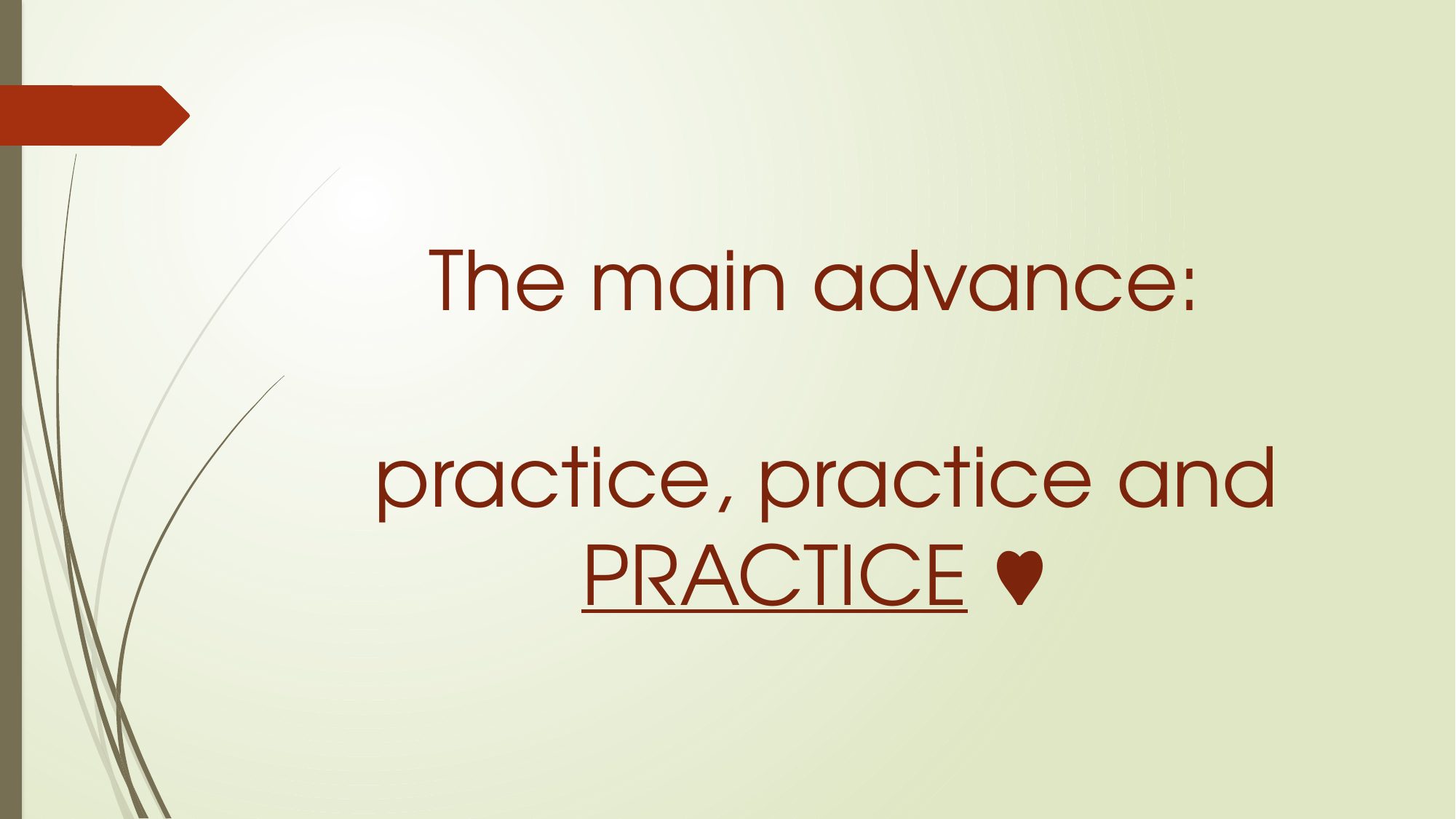

The main advance:

 practice, practice and PRACTICE ♥